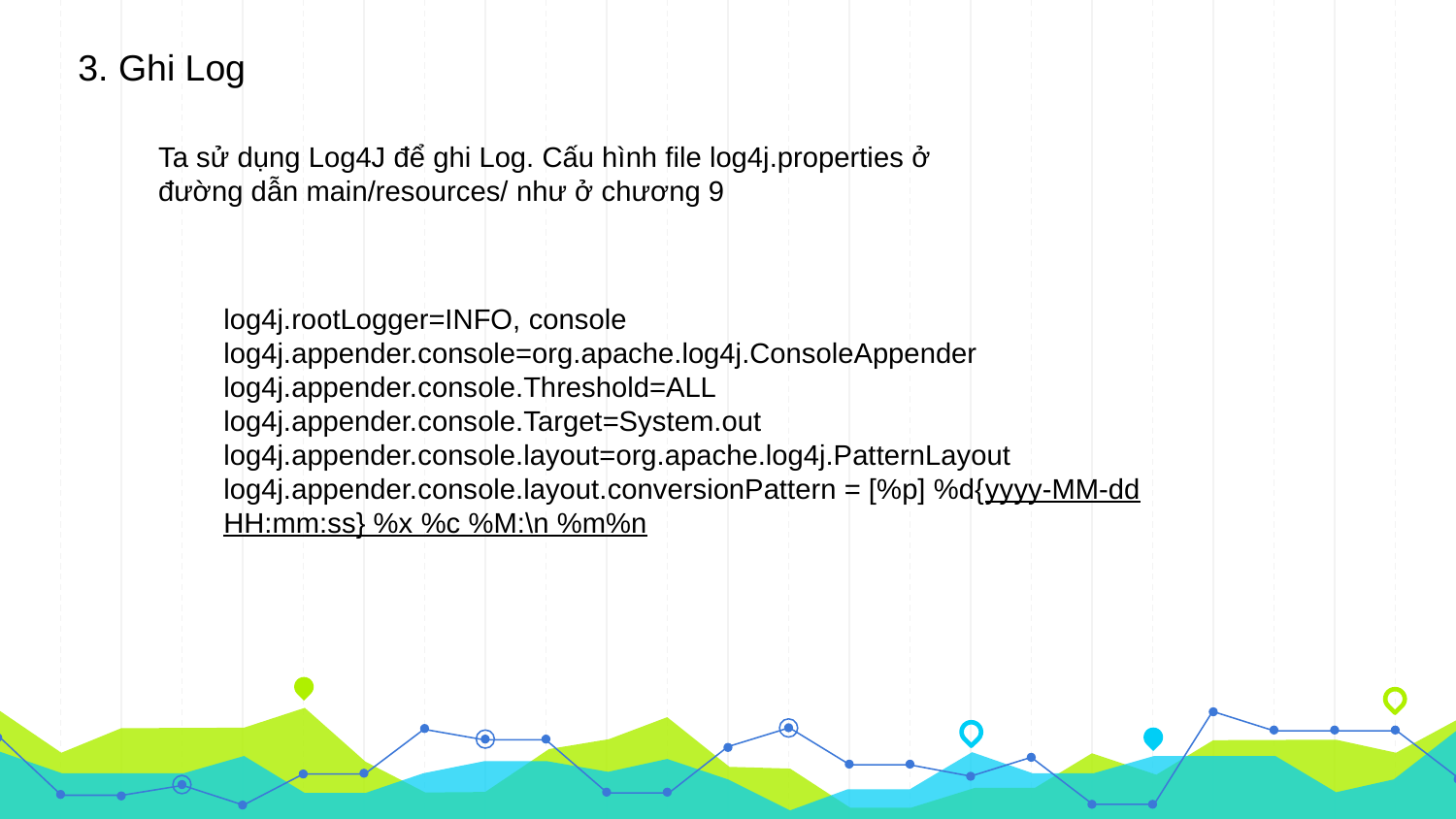

3. Ghi Log
Ta sử dụng Log4J để ghi Log. Cấu hình file log4j.properties ở đường dẫn main/resources/ như ở chương 9
log4j.rootLogger=INFO, console
log4j.appender.console=org.apache.log4j.ConsoleAppender
log4j.appender.console.Threshold=ALL
log4j.appender.console.Target=System.out
log4j.appender.console.layout=org.apache.log4j.PatternLayout
log4j.appender.console.layout.conversionPattern = [%p] %d{yyyy-MM-dd HH:mm:ss} %x %c %M:\n %m%n